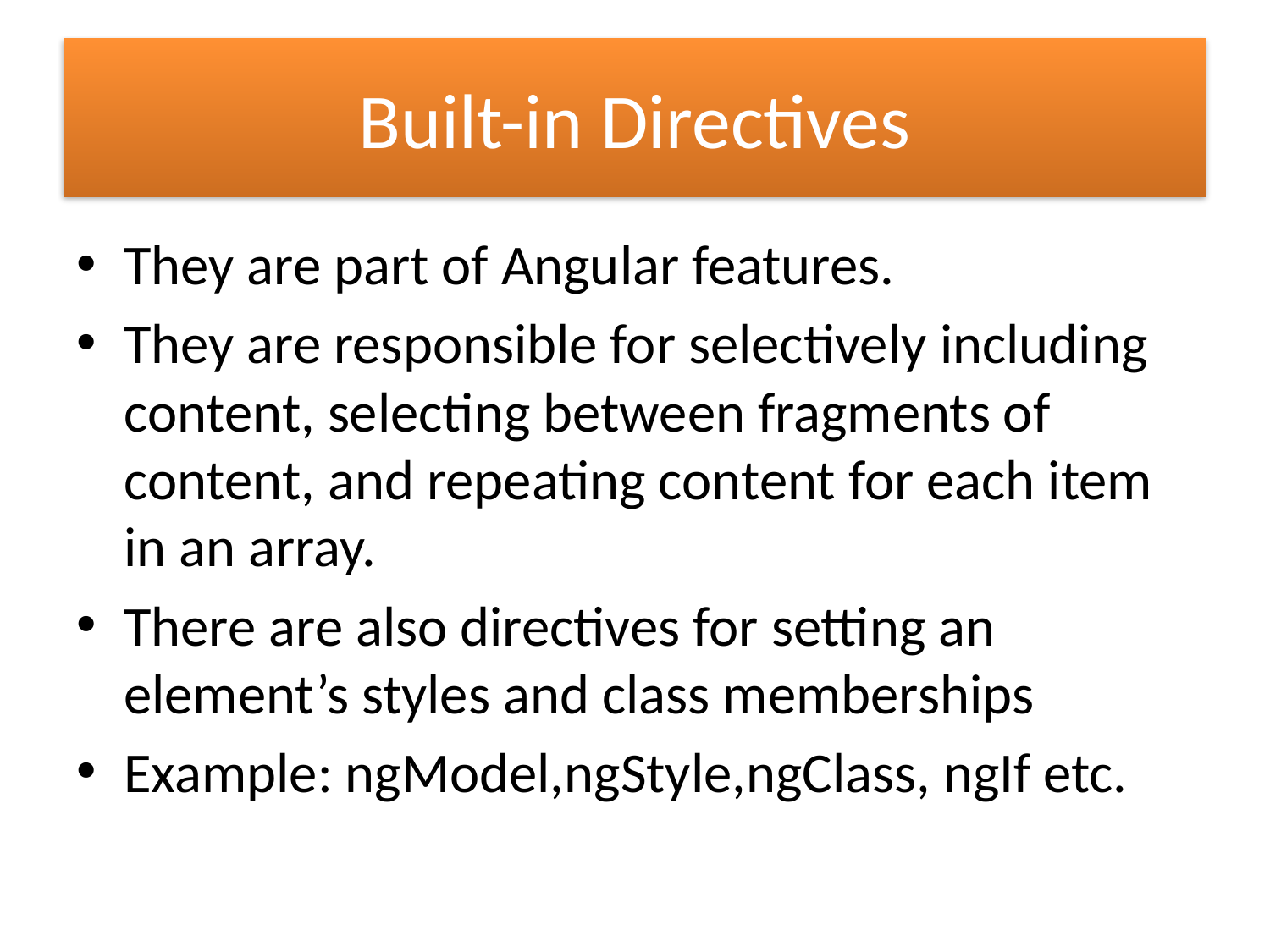

# Built-in Directives
They are part of Angular features.
They are responsible for selectively including content, selecting between fragments of content, and repeating content for each item in an array.
There are also directives for setting an element’s styles and class memberships
Example: ngModel,ngStyle,ngClass, ngIf etc.